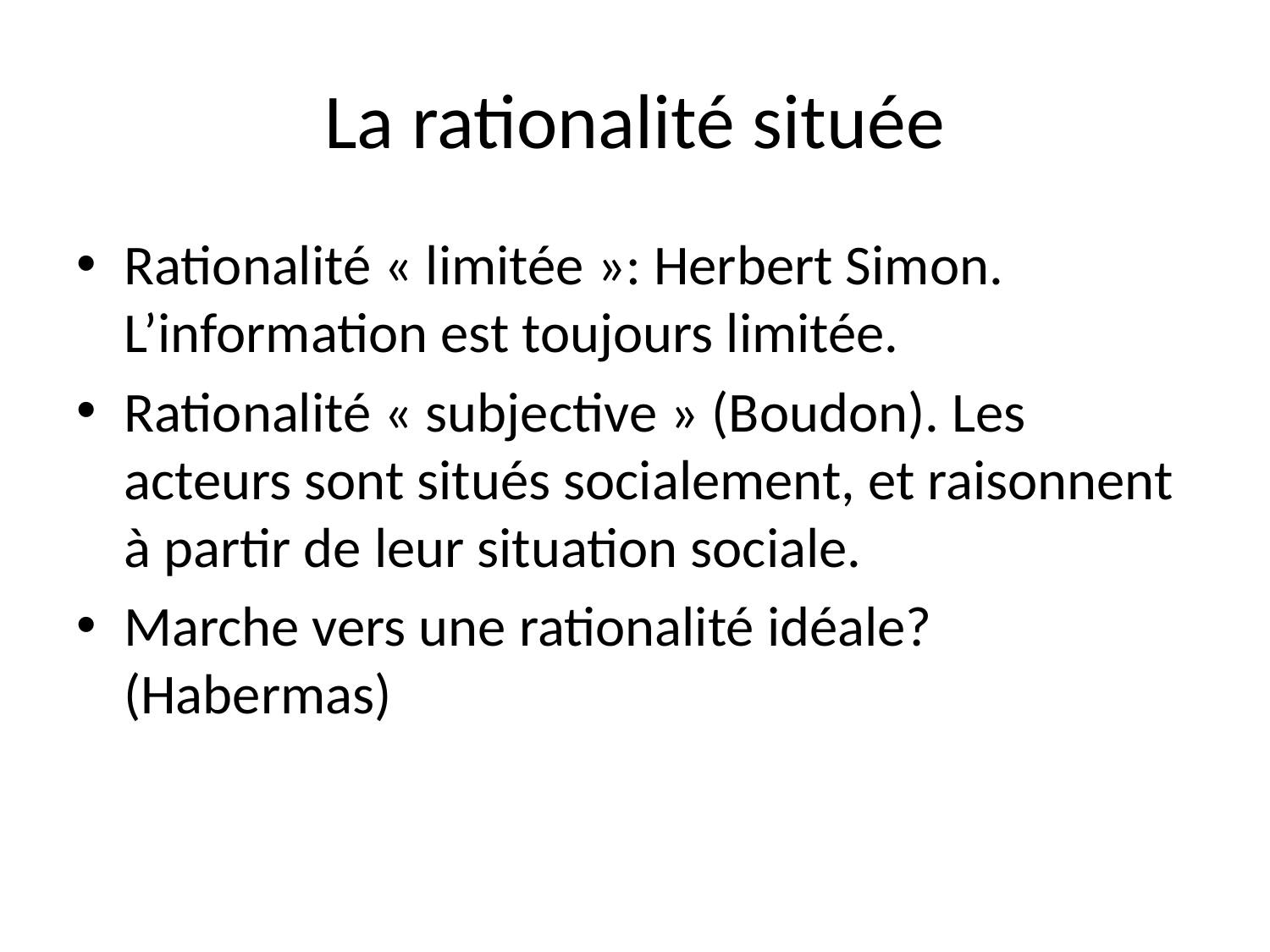

# La rationalité située
Rationalité « limitée »: Herbert Simon. L’information est toujours limitée.
Rationalité « subjective » (Boudon). Les acteurs sont situés socialement, et raisonnent à partir de leur situation sociale.
Marche vers une rationalité idéale? (Habermas)